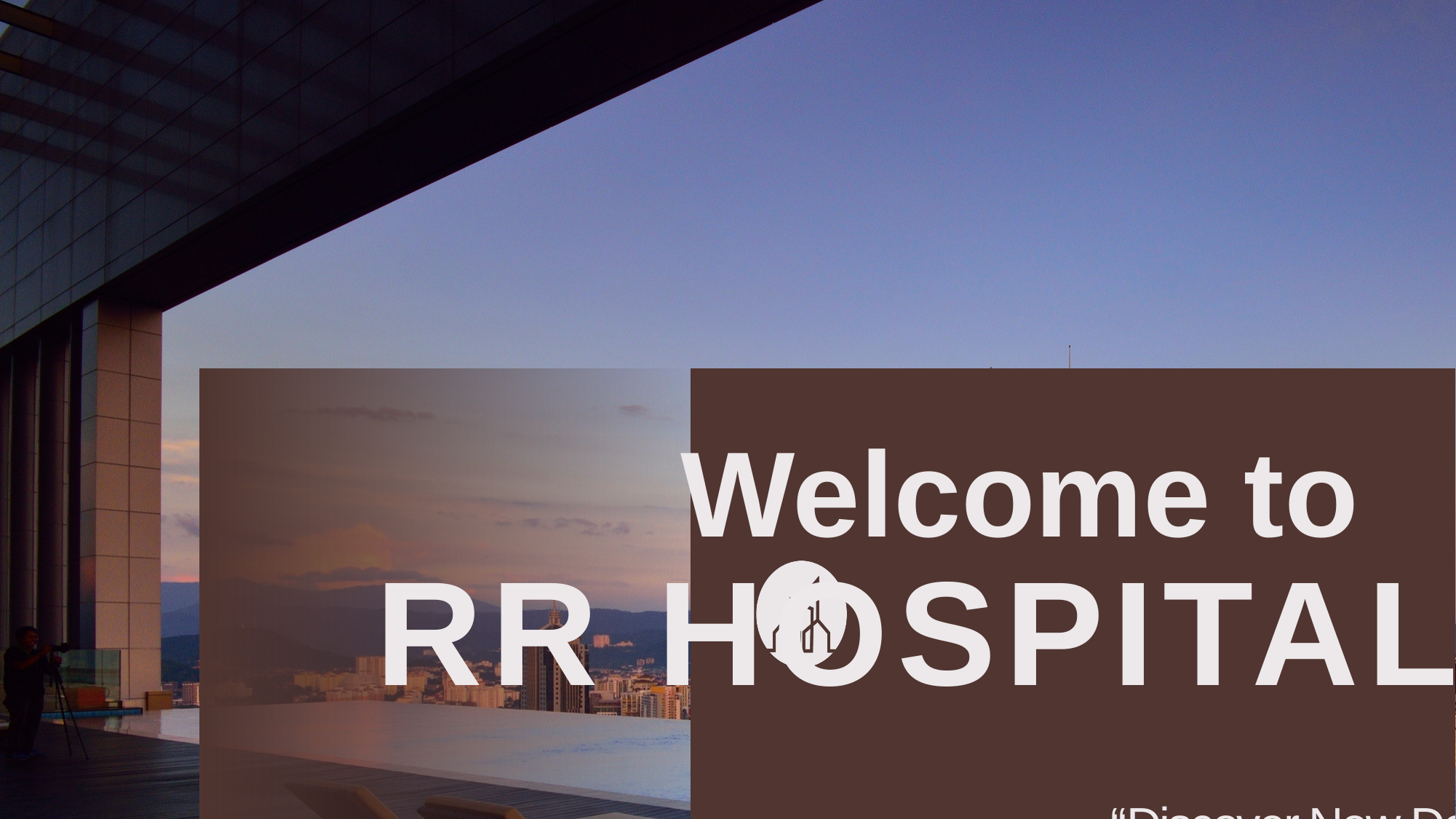

Welcome to

RR HOSPITALITY

“Discover New Destinations, Create Lasting Memories.”
WWW.REALLYGREATSITE.COM